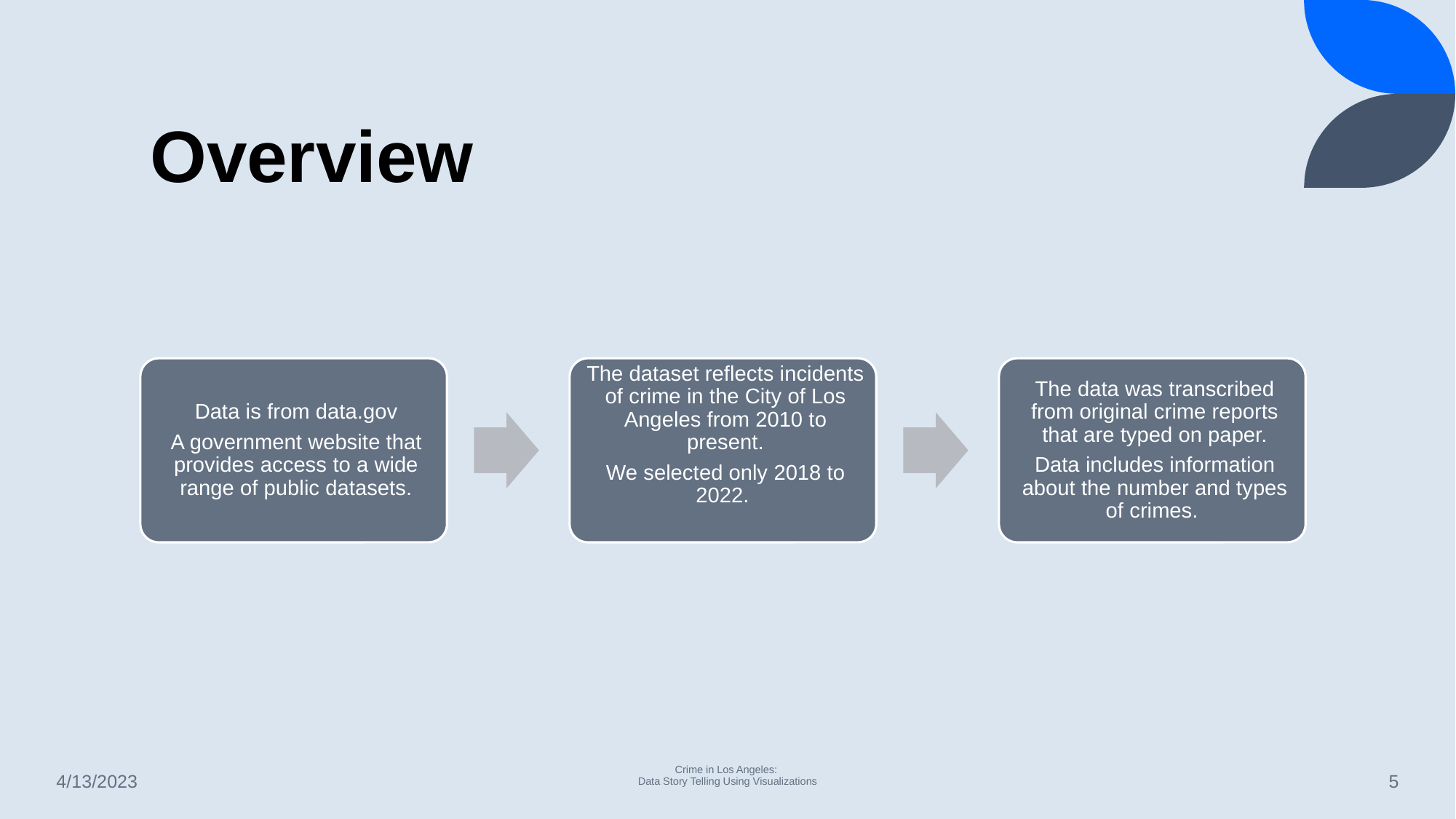

# Overview
Data is from data.gov
A government website that provides access to a wide range of public datasets.

The dataset reflects incidents of crime in the City of Los Angeles from 2010 to present.
We selected only 2018 to 2022.

The data was transcribed from original crime reports that are typed on paper.
Data includes information about the number and types of crimes.
4/13/2023
Crime in Los Angeles:
Data Story Telling Using Visualizations

5